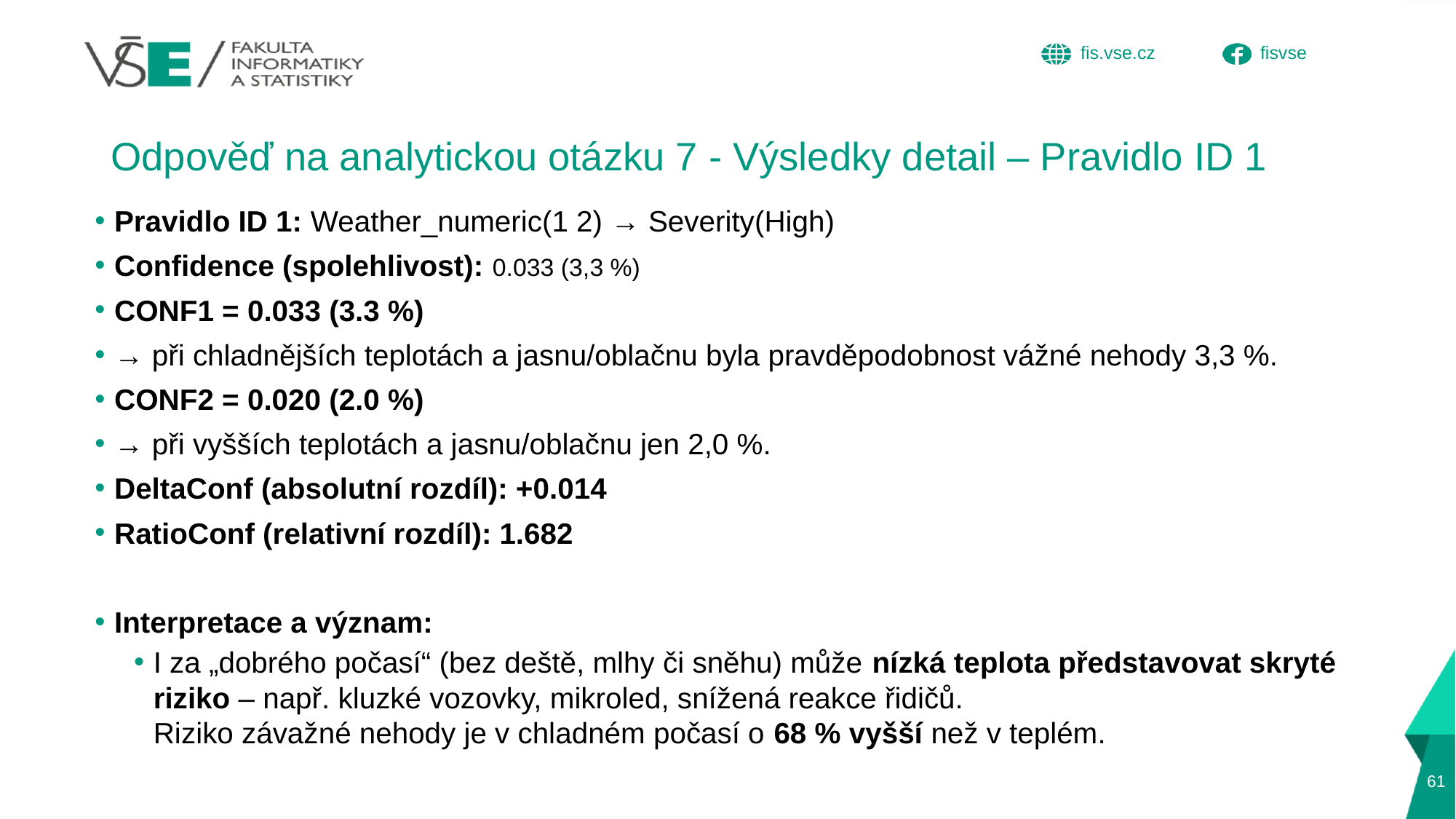

# Odpověď na analytickou otázku 7 - Výsledky detail – Pravidlo ID 1

Pravidlo ID 1: Weather_numeric(1 2) → Severity(High)
Confidence (spolehlivost): 0.033 (3,3 %)
CONF1 = 0.033 (3.3 %)
→ při chladnějších teplotách a jasnu/oblačnu byla pravděpodobnost vážné nehody 3,3 %.
CONF2 = 0.020 (2.0 %)
→ při vyšších teplotách a jasnu/oblačnu jen 2,0 %.
DeltaConf (absolutní rozdíl): +0.014
RatioConf (relativní rozdíl): 1.682

Interpretace a význam:
I za „dobrého počasí“ (bez deště, mlhy či sněhu) může nízká teplota představovat skryté riziko – např. kluzké vozovky, mikroled, snížená reakce řidičů.
Riziko závažné nehody je v chladném počasí o 68 % vyšší než v teplém.